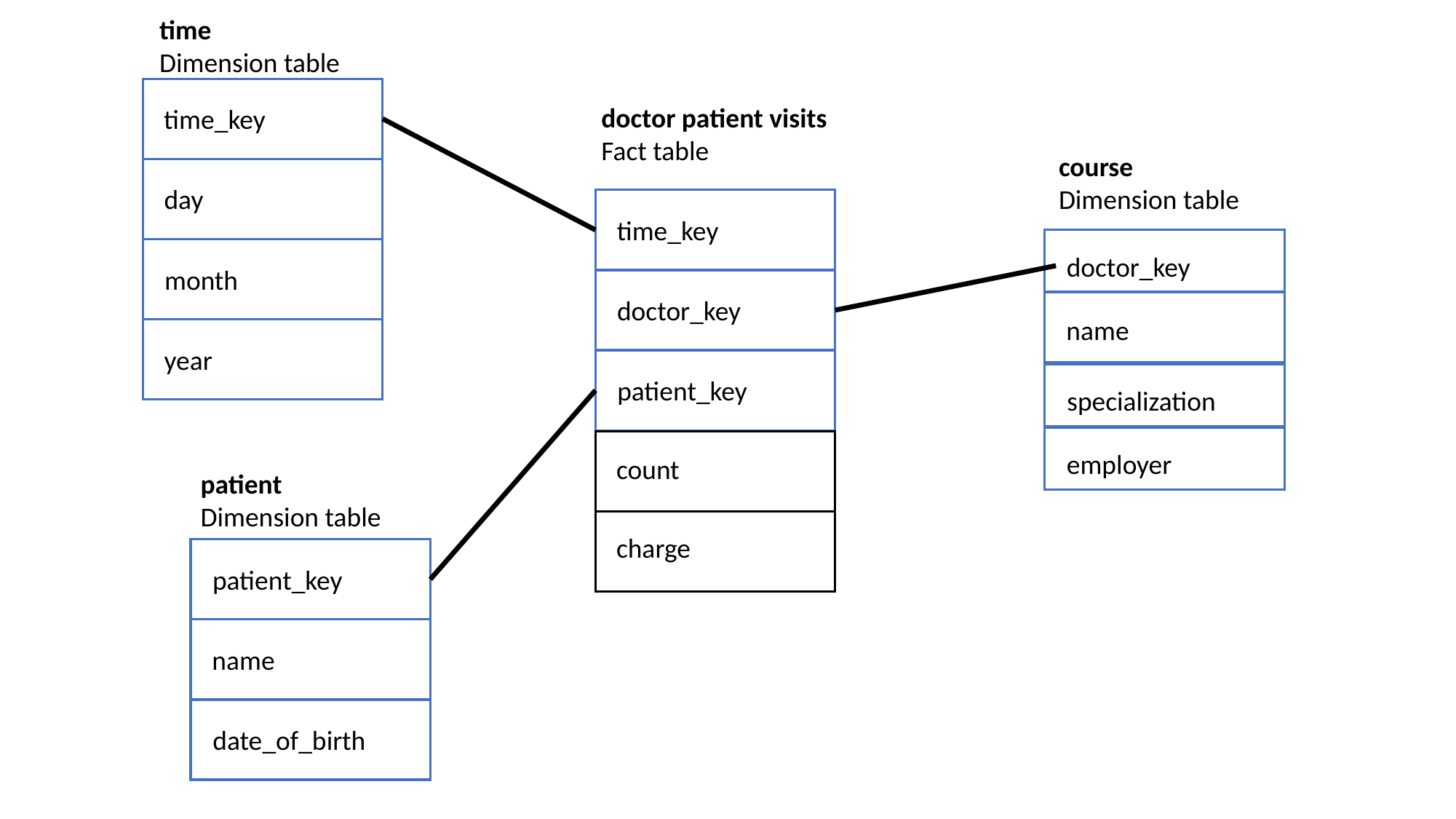

time
Dimension table

time_key

doctor patient visits
Fact table
course
Dimension table

day

time_key

doctor_key

month

doctor_key

name

year

patient_key

specialization

employer

count
patient
Dimension table

charge

patient_key

name

date_of_birth